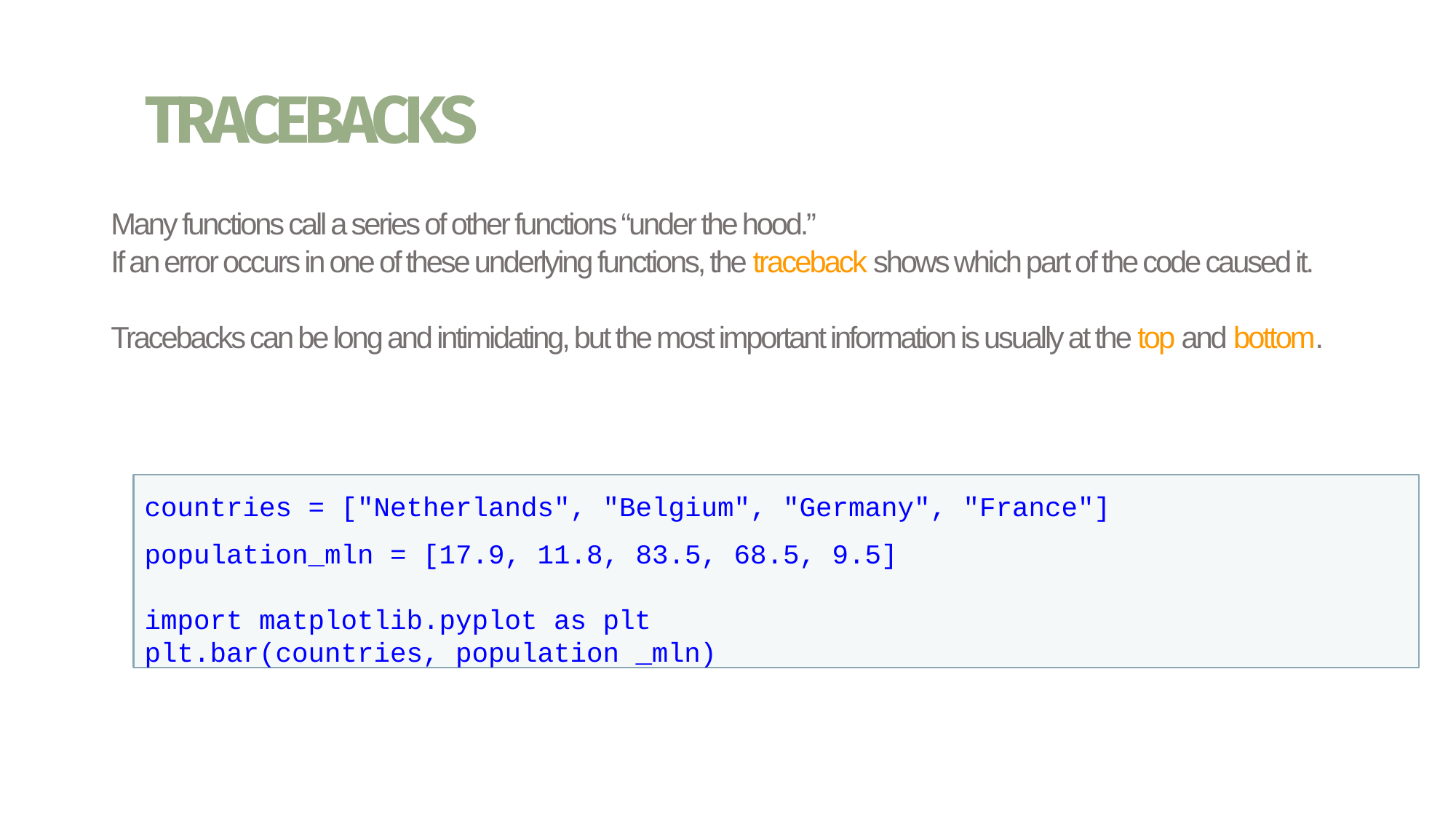

# TRACEBACKS
Many functions call a series of other functions “under the hood.”
If an error occurs in one of these underlying functions, the traceback shows which part of the code caused it.

Tracebacks can be long and intimidating, but the most important information is usually at the top and bottom.

countries = ["Netherlands", "Belgium", "Germany", "France"]
population_mln = [17.9, 11.8, 83.5, 68.5, 9.5]
import matplotlib.pyplot as plt plt.bar(countries, population _mln)